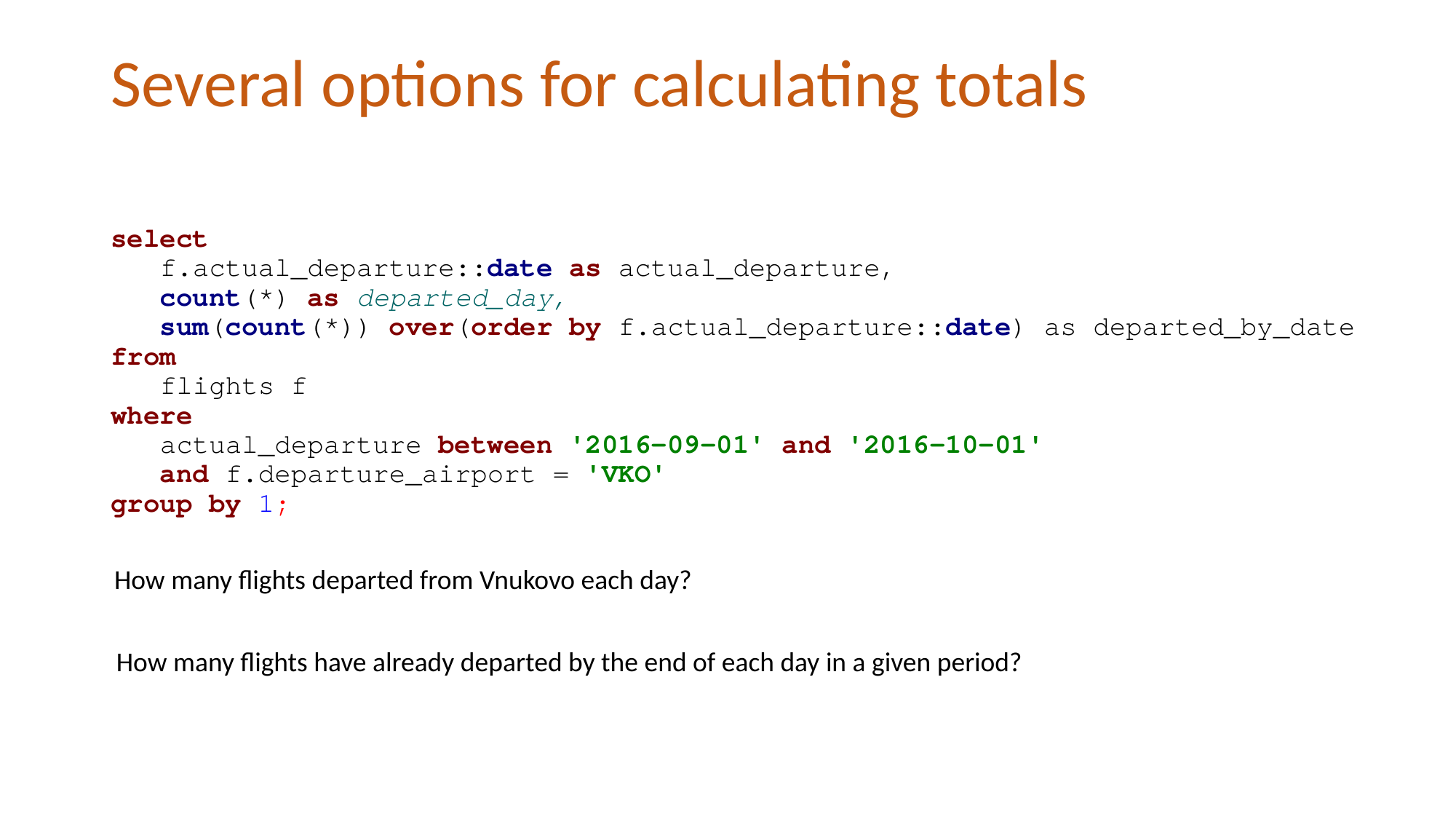

# Several options for calculating totals

select
   f.actual_departure::date as actual_departure,
   count(*) as departed_day,
   sum(count(*)) over(order by f.actual_departure::date) as departed_by_date
from
   flights f
where
   actual_departure between '2016-09-01' and '2016-10-01'
   and f.departure_airport = 'VKO'
group by 1;
How many flights departed from Vnukovo each day?

How many flights have already departed by the end of each day in a given period?